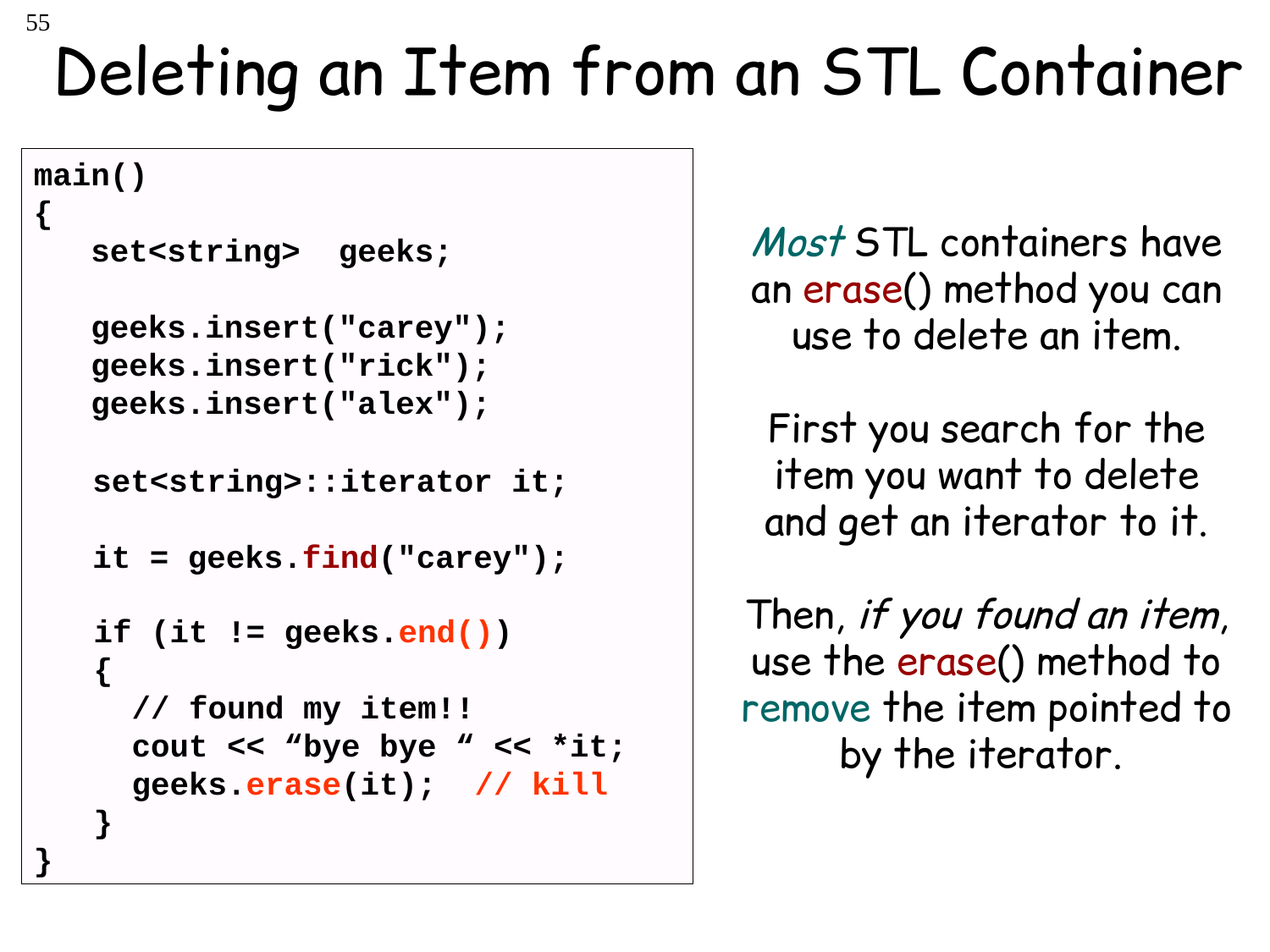

55
# Deleting an Item from an STL Container
main()
{
   set<string>  geeks;

   geeks.insert("carey");
   geeks.insert("rick");
   geeks.insert("alex");

}
Most STL containers have an erase() method you can use to delete an item.

First you search for the item you want to delete and get an iterator to it.

Then, if you found an item, use the erase() method to remove the item pointed to by the iterator.

set<string>::iterator it;

it = geeks.find("carey");
 if (it != geeks.end())
 {
   // found my item!!
   cout << “bye bye “ << *it;
   geeks.erase(it);  // kill
 }